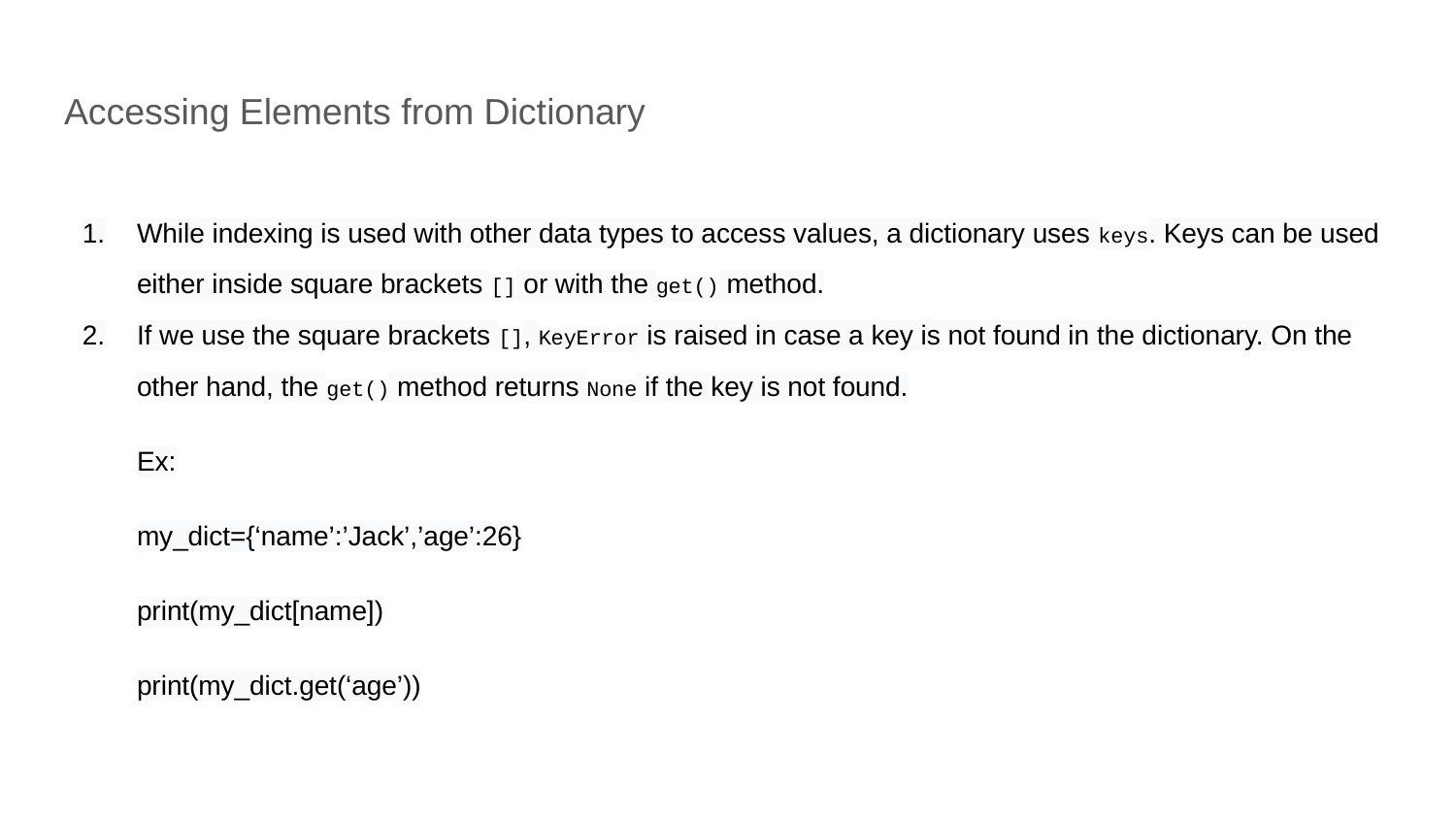

# Accessing Elements from Dictionary

While indexing is used with other data types to access values, a dictionary uses keys. Keys can be used either inside square brackets [] or with the get() method.
If we use the square brackets [], KeyError is raised in case a key is not found in the dictionary. On the other hand, the get() method returns None if the key is not found.
Ex:
my_dict={‘name’:’Jack’,’age’:26}
print(my_dict[name])
print(my_dict.get(‘age’))